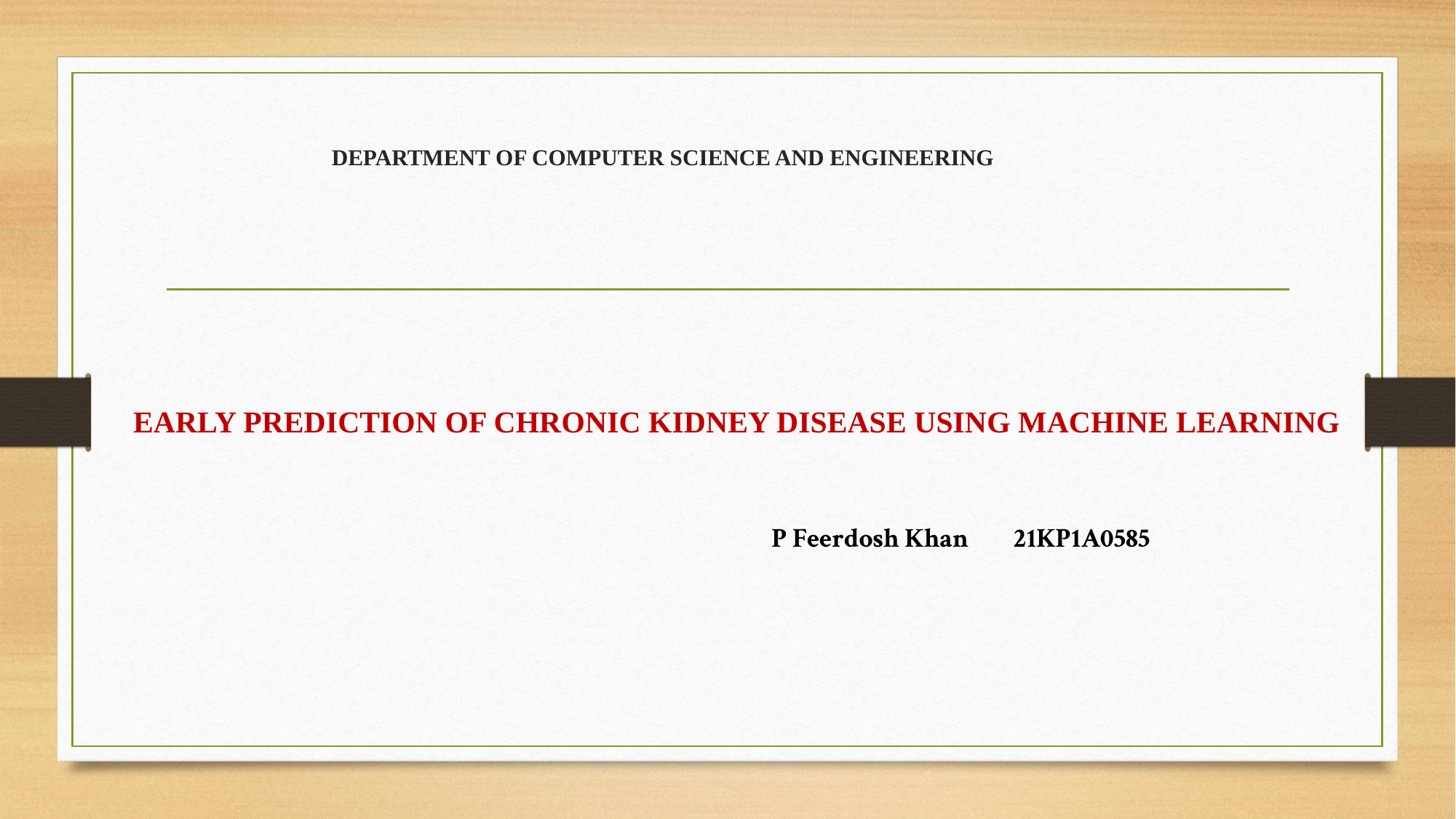

#

DEPARTMENT OF COMPUTER SCIENCE AND ENGINEERING​

EARLY PREDICTION OF CHRONIC KIDNEY DISEASE USING MACHINE LEARNING

P Feerdosh Khan        21KP1A0585